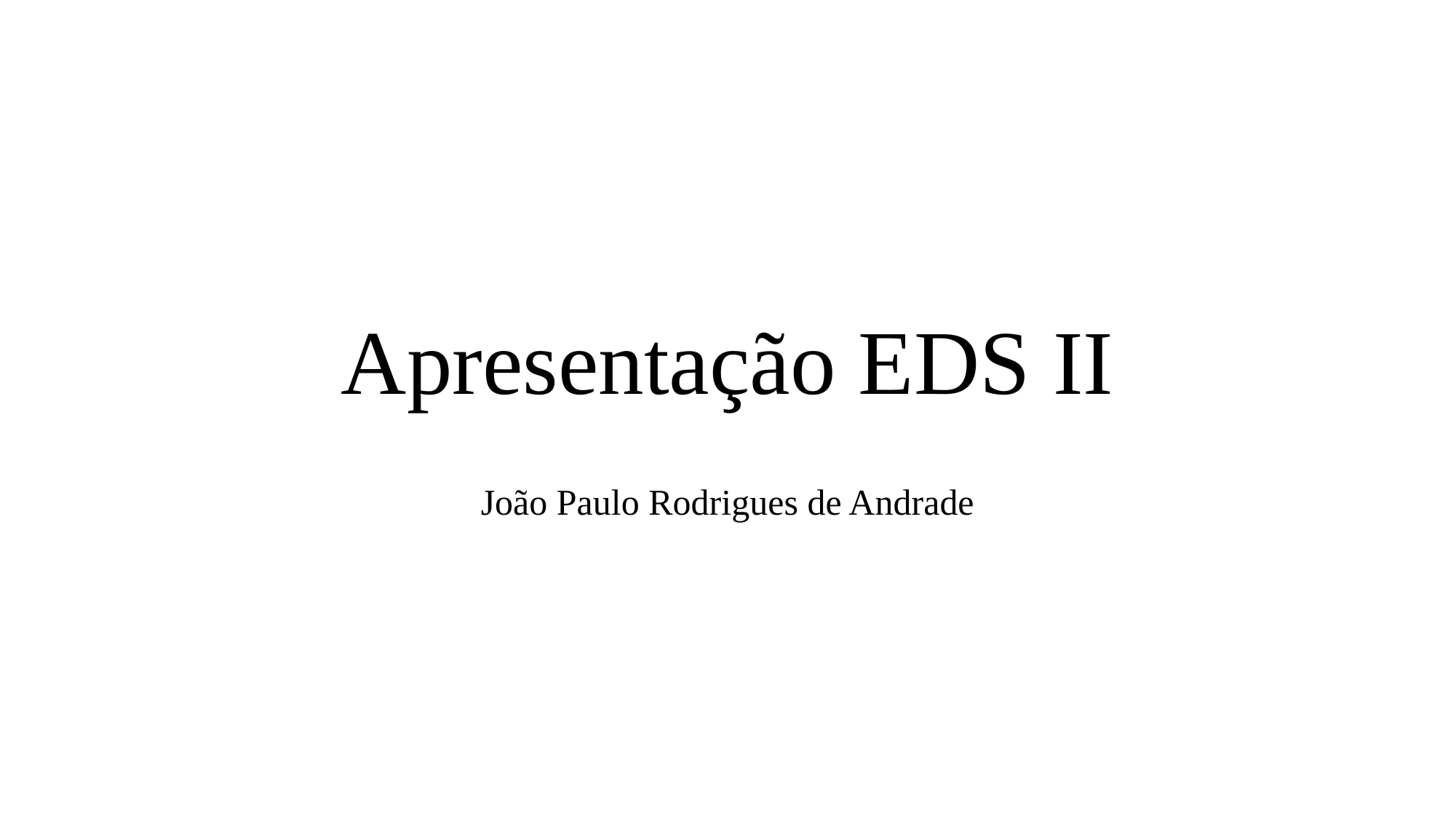

# Apresentação EDS II

João Paulo Rodrigues de Andrade